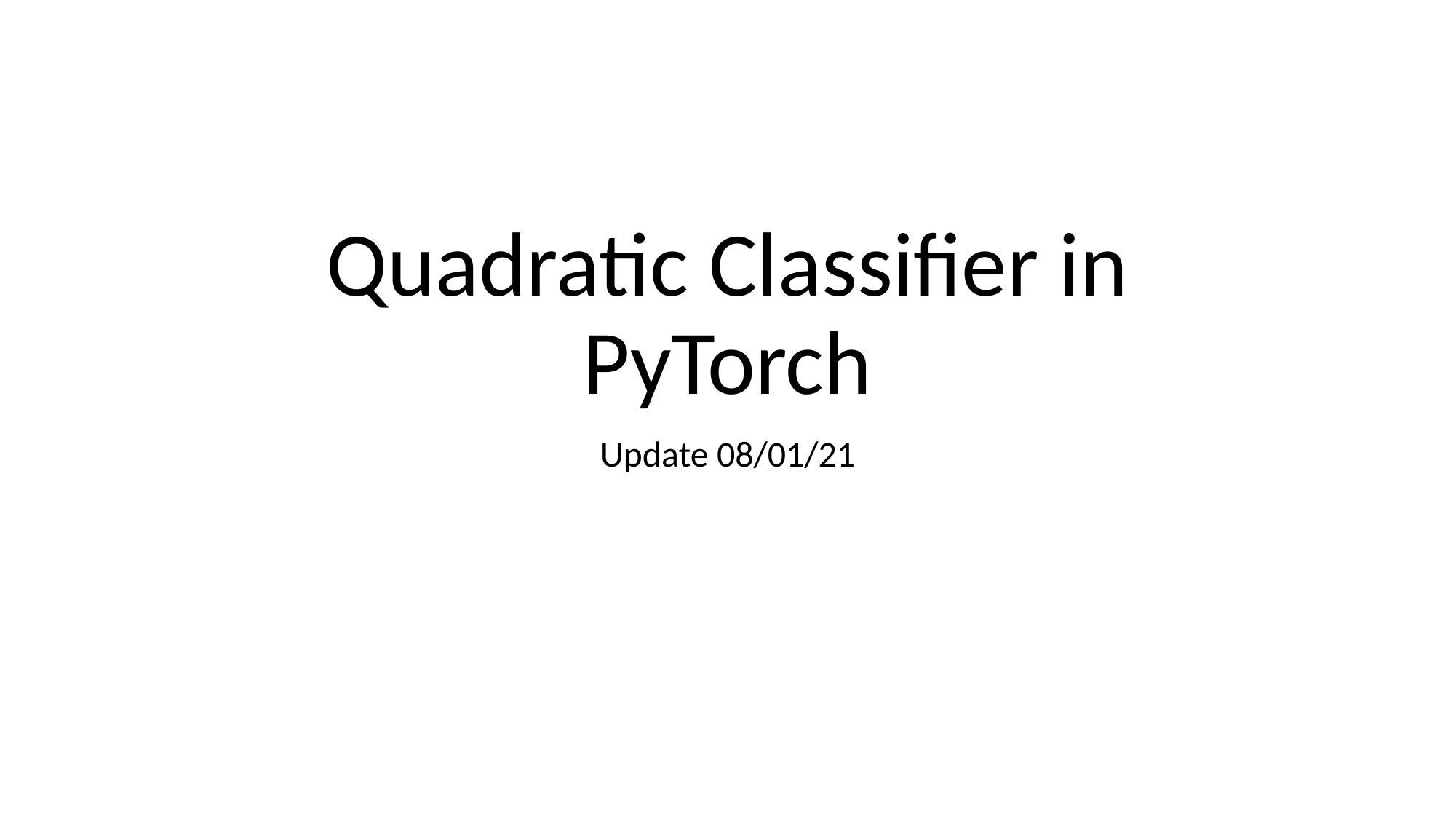

# Quadratic Classifier in PyTorch
Update 08/01/21